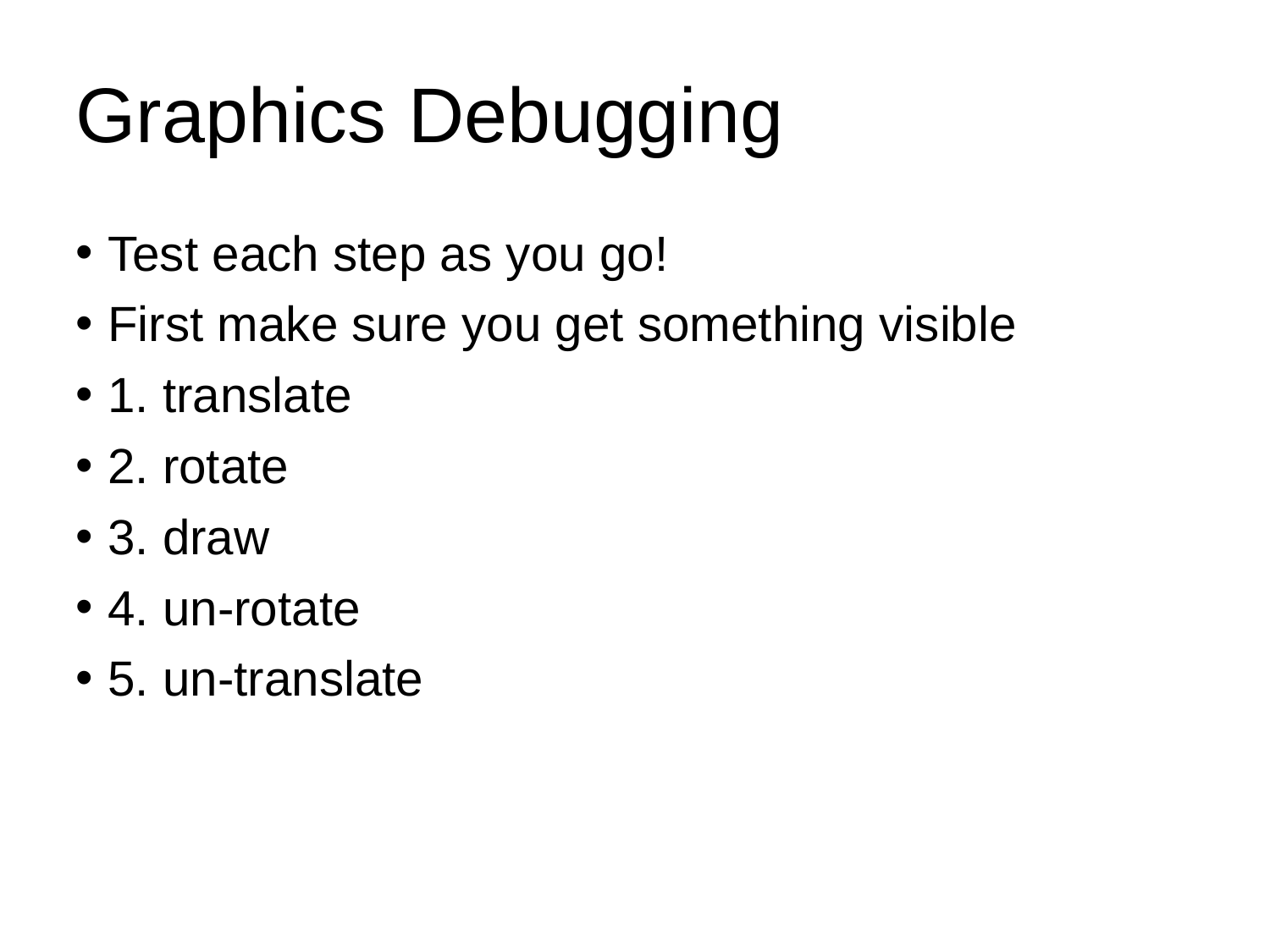

# Graphics Debugging
Test each step as you go!
First make sure you get something visible
1. translate
2. rotate
3. draw
4. un-rotate
5. un-translate